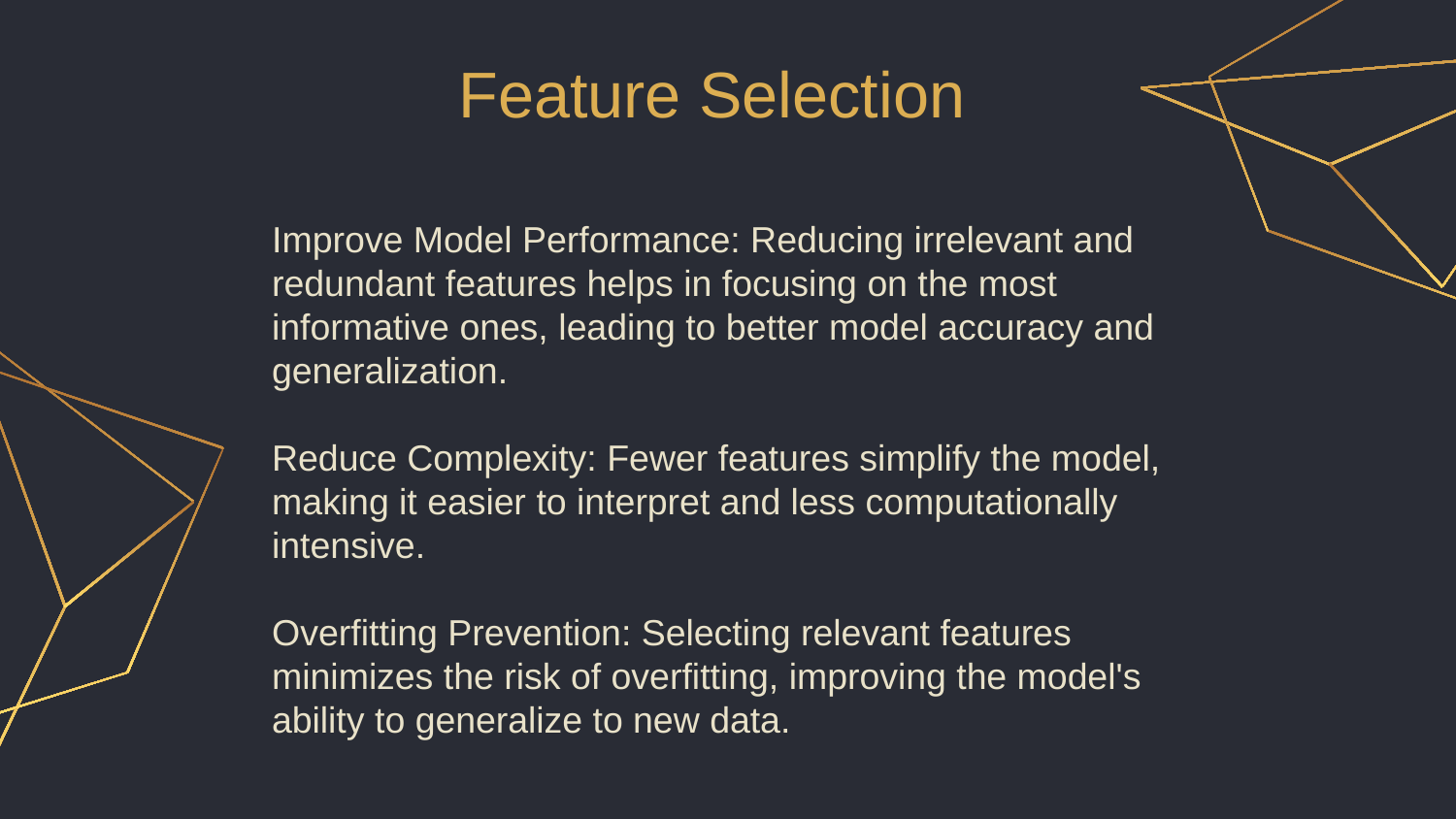

# Feature Selection
Improve Model Performance: Reducing irrelevant and redundant features helps in focusing on the most informative ones, leading to better model accuracy and generalization.

Reduce Complexity: Fewer features simplify the model, making it easier to interpret and less computationally intensive.

Overfitting Prevention: Selecting relevant features minimizes the risk of overfitting, improving the model's ability to generalize to new data.